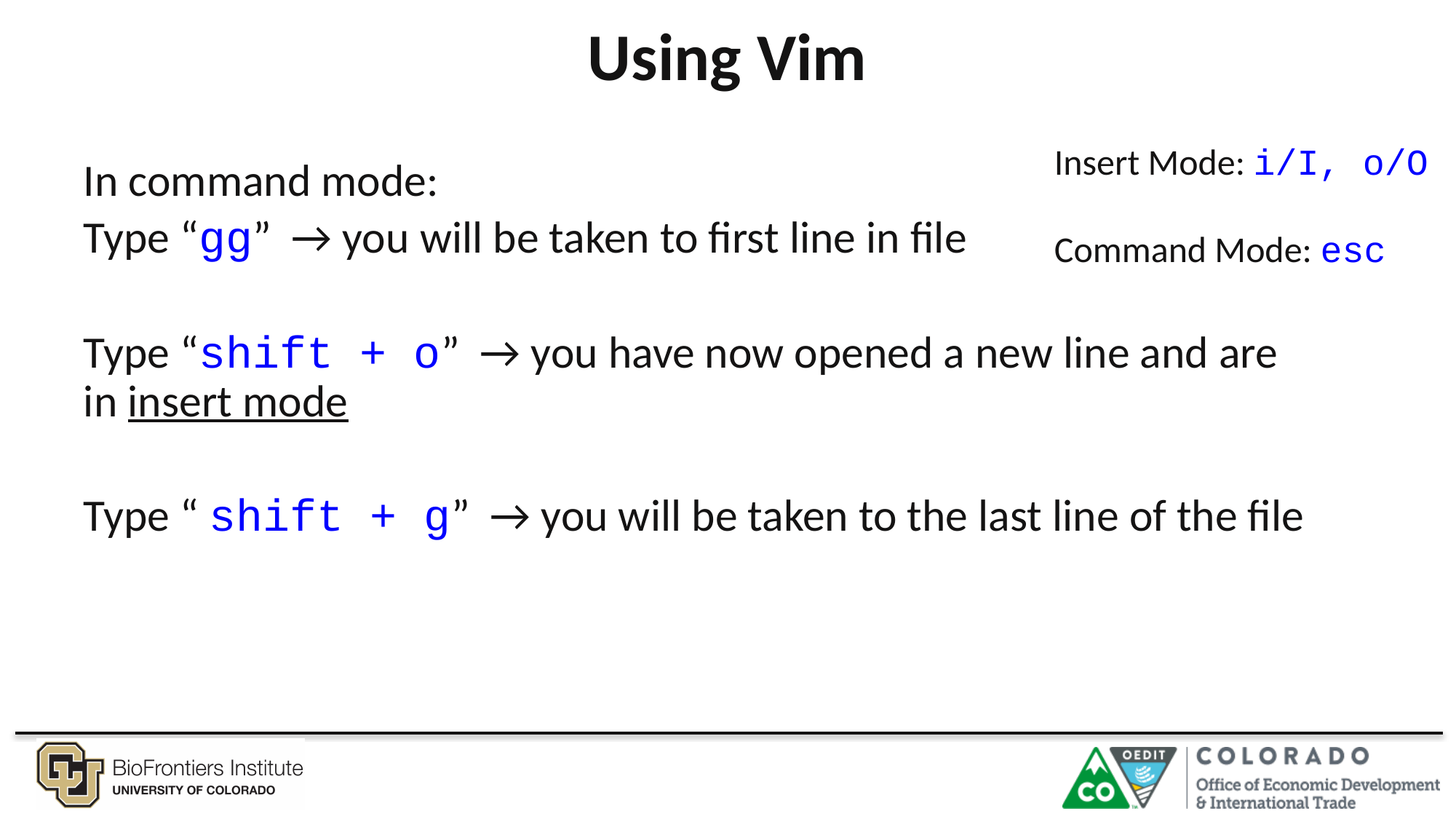

# Using Vim
Insert Mode: i/I, o/O

Command Mode: esc
In command mode:
Type “gg”  → you will be taken to first line in file

Type “shift + o”  → you have now opened a new line and are in insert mode

Type “ shift + g”  → you will be taken to the last line of the file